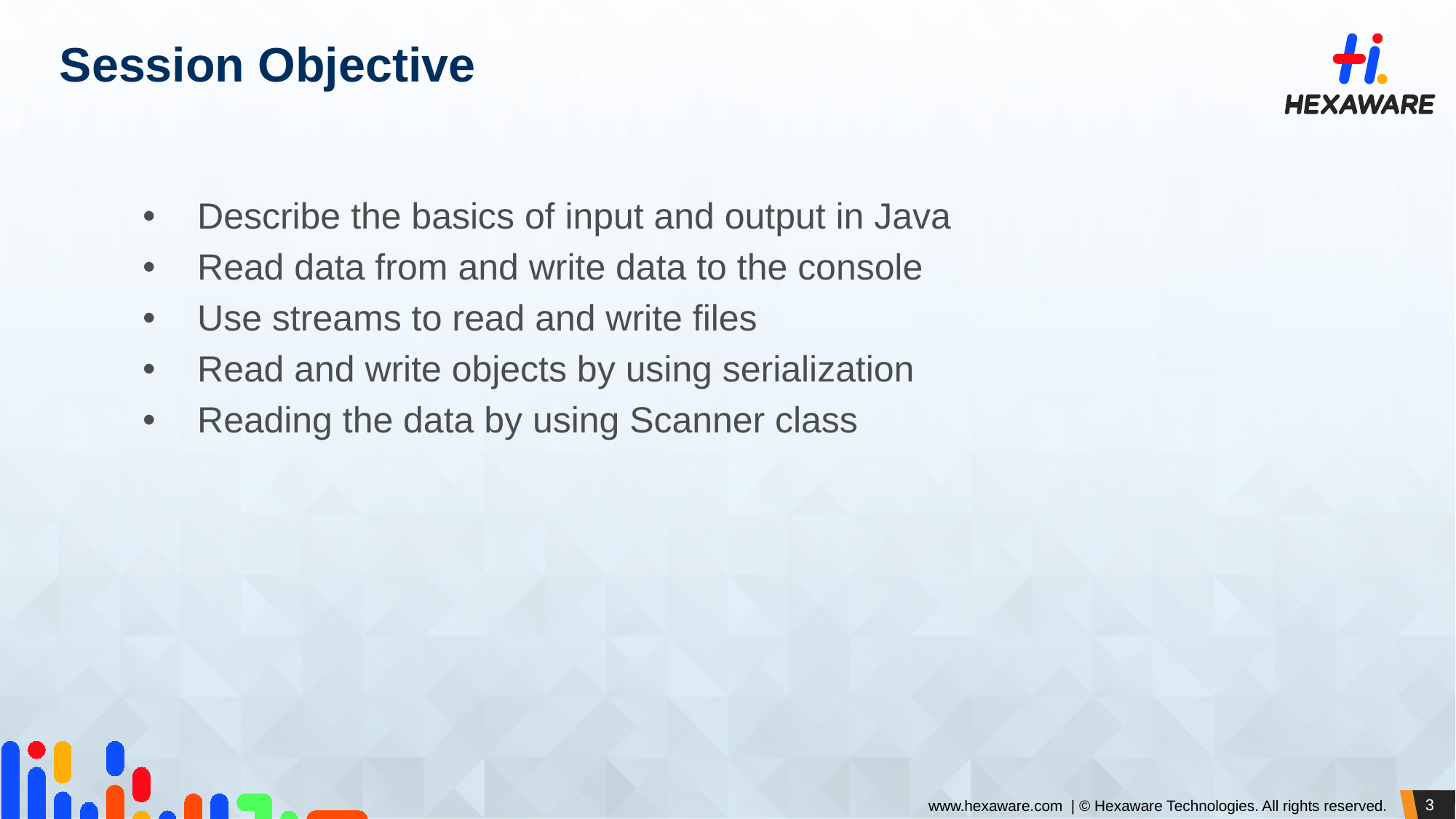

# Session Objective
Describe the basics of input and output in Java
Read data from and write data to the console
Use streams to read and write files
Read and write objects by using serialization
Reading the data by using Scanner class